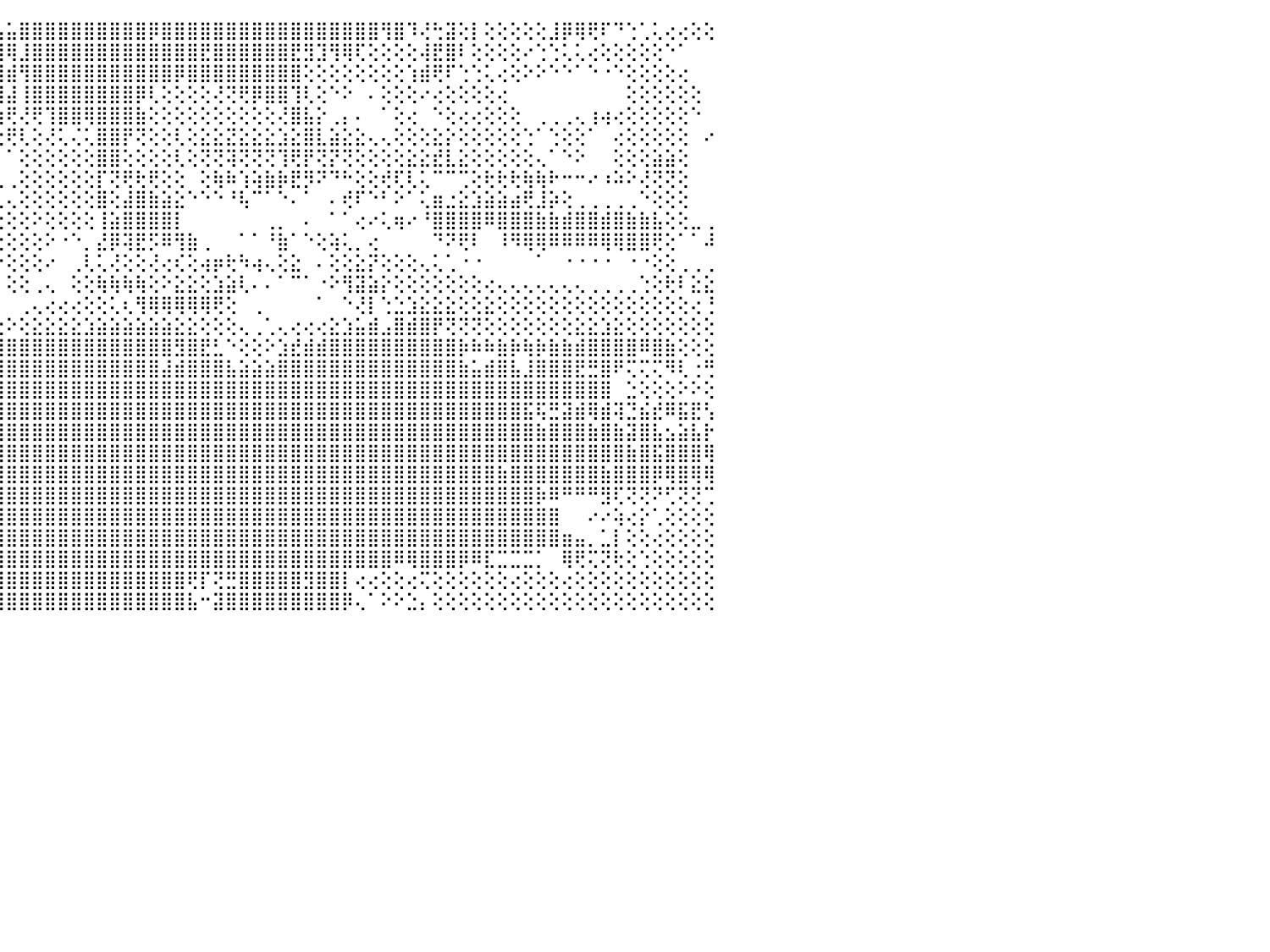

⣿⡧⢜⣿⣿⣿⣽⣿⢕⠑⠑⠑⠕⠑⠕⠙⠟⠗⠇⠑⠑⠕⠑⠑⠕⠑⠘⠁⠁⠑⠕⢕⢕⢔⢕⢗⢕⢕⢕⣕⢕⣧⣗⡫⢣⣥⣿⣿⣿⣿⣿⣿⣿⣿⣿⣿⡿⣿⣿⣿⣿⣿⣿⣿⣿⣿⣿⣿⣿⣿⣿⣿⣿⣿⢻⣿⠹⢜⢓⣽⢕⡇⢕⢕⢕⢕⢕⣸⡿⢿⢟⠏⠙⢑⢁⢅⢔⢔⢕⢕⠀
⣯⢾⢸⣷⣿⣿⣿⣿⡕⠀⠀⠀⠀⠀⠀⠀⠀⠀⠀⠀⠀⠀⠀⠀⠀⠀⠀⢄⢄⢀⠀⠀⢀⠈⠁⠕⢕⢕⢕⢜⢕⢯⢎⢕⢸⢿⣸⣿⣿⣿⣿⣿⣿⣿⣿⣿⣿⣿⣿⣿⣟⣿⣿⣿⣿⣿⣿⣟⣻⣹⢻⢿⢏⢕⢕⢕⢕⢼⣟⣿⠇⢕⢕⢕⢕⠔⢑⢑⢅⢅⢔⢕⢕⢕⢕⢕⠑⠁⠀⠀⠀
⣿⡟⢜⣯⣿⢽⣿⣿⡇⠀⠀⠀⠀⠀⠀⠀⠀⠀⠀⠀⠀⠀⠀⠀⠀⠀⠀⢕⢕⢕⢕⠀⢕⢕⠀⠀⠀⠑⠕⢕⢕⢕⢿⢸⢺⣾⢻⣿⣿⣿⣿⣿⣿⣿⣿⣿⣿⣿⡿⣿⣿⣿⣿⣿⣿⣿⣿⣿⢕⢕⢕⢕⢕⢕⢕⢕⢱⣾⢟⠏⢑⢑⢅⢔⢕⠕⠕⠑⠑⠁⠑⠐⠑⢕⢕⢕⢕⢔⠀⠀⠀
⣾⣞⡇⣶⣻⣻⣿⣿⡇⠀⠀⠀⠀⠀⠀⠀⢀⢄⢄⢄⢄⠀⠀⠀⠀⠀⠀⢕⢕⢕⢕⢐⢕⢕⠀⠀⠀⠀⠀⠁⢵⢸⡇⠱⣽⣼⢸⣿⣿⣿⣿⣿⣿⣿⣿⡿⢇⢕⢕⢕⢕⢜⢝⢟⡿⣿⣿⢹⢇⢕⠑⠕⠀⠄⢕⢕⢕⠔⢔⢕⢕⢕⢕⢔⠀⠀⠀⠀⠀⠀⠀⠀⠀⢕⢕⢕⢕⢕⢕⠀⠀
⣿⣏⡕⢿⢿⣿⣿⣟⡇⠀⠀⠀⠀⠀⠀⠀⠁⠑⠘⠑⠑⠁⠀⢄⢅⢄⣄⡕⡕⢕⢑⢕⢕⢜⢍⣄⡄⢄⢄⢜⢝⢽⢳⢷⢷⢟⢜⢟⢹⣿⣿⢿⣿⣿⣿⣷⢕⢕⢕⢕⢕⢕⢕⢕⢕⢕⢜⣿⣧⡕⢀⡄⠄⠀⠁⢕⢔⠀⠑⢕⢔⢔⢕⢕⢕⠀⢀⢀⢀⢄⢰⢴⢔⢕⢕⢕⢕⢕⠑⠀⠀
⣾⡇⢧⢟⣺⣟⣿⣿⡇⠀⠀⠀⠀⠀⠀⠀⠀⠀⠀⠀⢀⢀⢄⢅⢁⠁⠙⢝⢻⣷⣧⡕⠕⡇⢱⢕⢇⢇⢅⢅⠔⡣⣗⡕⢗⢟⢇⢕⢜⢅⢌⢅⣿⣿⡟⢝⢕⢕⢇⢕⣕⣕⣝⣕⣕⣕⣱⣕⣿⣇⣵⣕⣕⢄⢄⢕⢕⢕⣕⡕⢕⢕⢕⢕⢕⢑⠁⢑⢕⢕⠁⠀⢔⢕⢕⢕⢕⢕⠀⠔⠀
⣿⣯⢷⢸⡿⣿⣿⣿⣇⠀⠀⢔⢄⢀⠀⠀⠀⢅⡅⣅⡁⢡⡅⢁⣁⡁⣀⣕⢕⢕⢿⢇⠃⠁⠁⠁⠁⠁⢁⣅⣥⣵⣵⢕⠁⠁⢕⢕⢕⢕⢕⢕⣿⣿⢕⢕⢕⢕⢇⢕⢝⢝⢽⢝⢝⢝⢹⢟⡟⢝⡝⢝⢕⢕⢕⢕⣕⣕⣞⣇⣕⢕⢕⢕⢕⢕⢄⠁⠑⠕⠀⠀⢕⢕⢕⣵⣵⢕⠀⠀⠀
⣿⣿⢟⢸⡿⣿⣿⣿⡽⠀⠀⠀⠁⠀⠀⠔⠔⢱⢕⠕⠁⠀⢁⠁⢅⢌⢉⢅⢣⣴⡜⠀⠀⠀⠀⠀⠀⢐⣼⣿⣿⣿⢿⡇⢀⢀⢕⢕⢕⢕⢕⢕⡏⢝⢟⢗⢟⢕⢕⠀⢕⢷⠷⢱⢵⣷⡷⣟⡻⠝⠙⠓⢕⢕⢞⢏⢇⢅⠉⠉⢉⢕⢗⢗⢗⢷⢷⠗⠒⠒⠔⠰⠵⠕⢜⢝⢝⢕⠀⠀⠀
⣿⣿⢸⡷⣷⣿⣿⣿⣿⢴⡤⢄⠀⠀⠀⠀⠀⠘⠕⠀⠁⠑⢁⢑⠑⠑⢕⢕⢰⡄⠀⠀⠀⠄⢄⠀⢀⢸⢿⢿⢿⡿⢕⢇⢀⢄⢕⢕⢕⢕⢕⢕⣿⢕⣼⣿⣷⣵⣕⠑⠑⠑⠘⢧⠉⠁⠑⠄⠁⠀⠄⢞⠏⠑⠃⠕⠁⢅⣶⣐⣕⣱⣵⣵⣴⢟⣸⡵⢕⢀⢀⢀⢀⢀⠑⢕⢕⢕⠀⠀⠀
⣿⣿⣻⣇⣿⣿⣻⣿⣿⢾⢿⢕⠀⢀⠀⢅⢄⢕⢕⠕⠕⢔⢔⢕⢔⢄⢕⢕⢁⣕⣷⡗⢕⢕⢕⢕⢕⢕⢕⣶⣷⣼⡏⢕⢕⢕⢕⠕⢕⢕⢕⢕⢸⣵⣿⣿⣿⣿⡇⠀⠀⠀⠀⠀⠀⢀⡀⠀⠄⠀⠁⠁⢔⠔⢅⢶⠔⠘⣿⣿⣿⣿⠿⣿⣿⣿⣷⣷⣾⣿⣿⣾⣿⣷⣷⣧⢕⢕⣀⢀⠀
⣿⣿⡷⢧⣿⣿⣿⣿⣿⡄⢄⢕⢕⢕⠕⠀⠀⠀⠀⠀⠀⠀⠀⠀⠀⠀⢄⢱⣿⣿⣷⣕⢕⢗⡗⢷⢷⣶⣿⣿⣿⣿⡇⢕⢕⢕⢕⢕⠕⠐⠑⡀⣜⡿⢽⣟⡫⠿⢻⣷⢀⠀⠀⠁⠁⠘⣷⠁⠑⢕⢵⢅⡀⢔⠀⠀⠀⠀⠙⠝⢟⠇⠀⠸⠻⢿⢿⠿⠿⠿⠿⢿⢿⣿⣿⢟⢕⠁⠁⠼⠀
⣿⣿⡇⣟⣿⣿⣿⣿⣿⡇⠑⠕⠑⠁⠀⠅⢄⢐⢔⠀⠀⠀⠀⢀⣀⢀⠕⠕⠝⠝⢕⢜⢝⢕⢜⢝⢕⢜⢝⢟⢏⠕⠕⠕⠑⢕⢕⢕⠔⠀⢀⢇⢅⢜⢕⢕⢜⢔⢎⢕⢴⡶⢗⠳⢴⢄⢕⣕⠀⠄⢕⢕⣕⡝⢕⢕⢕⢄⢅⢁⠐⠐⠀⠀⠀⠀⠁⠀⠐⠐⠐⠐⠀⠐⠐⢕⢕⢀⢀⢀⠀
⢿⠿⢷⢽⢼⢿⠟⠟⠟⠛⠀⢄⢄⢔⢄⢄⢅⠕⠕⠈⠉⠁⠀⠀⠀⠀⠀⠀⠑⠀⠀⠀⠀⠀⠀⠀⠀⠀⠀⢑⠕⠀⠀⢀⠀⢕⢕⢀⢄⠀⢕⢕⢷⢷⢷⢷⢕⠕⣕⣕⢕⣱⣵⢇⠄⠄⠁⠉⠁⠐⠕⢻⣽⣵⡕⢕⢕⢕⢕⢕⢕⢕⢔⢄⢄⢄⢄⢄⢄⢄⢀⢀⢀⢀⢑⢕⢗⠇⣕⣕⠀
⠀⠄⢄⢔⢔⢕⢕⢕⢕⢕⢕⢕⢕⢕⡕⢄⢔⢐⢀⢀⢀⠄⢄⢔⠐⢐⢕⣅⡄⠀⠀⠀⠟⢿⢻⢿⠀⠁⠀⠀⠀⠀⠀⢑⠄⠀⢀⢄⢔⢔⢔⢕⢕⢅⢆⢻⢿⢿⢿⢿⢿⢟⢕⠀⢀⠀⠀⠀⠀⠁⠀⠑⢜⡇⢑⣑⣱⣕⣕⣕⢕⢕⣕⢕⢕⢕⢕⢕⢕⢕⢕⢕⢕⢕⢕⢕⢕⢕⢔⢘⠀
⢔⣔⣕⣱⣕⢑⢵⢵⢕⢕⢕⢗⣇⣕⣕⣱⣵⣵⣵⢴⣷⣿⣿⣿⣿⣿⣟⢟⢕⢀⠀⠀⠑⠁⠀⠀⠀⠀⠀⠀⠀⠀⠀⠐⢔⠕⢕⣕⣕⣕⣕⣱⣵⣵⣵⣵⣵⣵⣕⣕⢕⢕⢕⢄⢀⢁⢄⢔⢔⢔⣕⣱⣥⣾⣠⣿⣾⣿⡟⢝⢝⢝⢕⢕⢕⢕⢕⢕⢕⣕⣕⣱⣕⢕⢕⢕⢕⢕⢕⢕⠀
⣵⣵⣵⣵⣧⣷⣷⣾⣿⣿⣿⣿⣿⣿⣿⣽⣵⣵⣵⣷⣷⣷⣿⣿⣿⣷⣵⣵⣧⣕⣕⣵⣵⣵⣑⣵⣵⣵⣵⣵⣵⣵⣵⣷⣾⣿⣿⣿⣿⣿⣿⣿⣿⣿⣿⣿⣿⣿⣻⣿⣟⣃⠑⢕⢕⠕⣱⣞⣾⣾⣿⣿⣿⣿⣿⣿⣿⣿⣿⣿⡷⠷⠷⣷⡷⢷⡷⣷⣷⣾⣿⣿⣿⣿⠿⣿⣷⢕⢕⢕⠀
⣿⣿⣿⣿⣿⣿⣿⣿⡿⣿⣟⢻⣿⣿⣿⣿⣿⣿⣿⣿⣿⣿⣿⣿⣿⣿⣿⣿⣿⣿⣿⣿⣿⣿⣿⣿⣿⣿⣿⣿⣿⣿⣿⣿⣿⣿⣿⣿⣿⣿⣿⣿⣿⣿⣿⣿⣿⣼⣾⣿⣿⣿⣧⣵⣵⣵⣿⣿⣿⣿⣿⣿⣿⣿⣿⣿⣿⣿⣿⣿⣷⣥⣾⣿⣧⣸⣿⣿⣿⣟⣛⣿⠟⢍⢍⢍⠻⢇⢐⢛⠀
⣯⣭⣾⣽⣽⣿⣿⣿⣿⣷⣿⣵⣿⣿⣿⣿⣿⣿⣿⣿⣿⣿⣿⣿⣿⣿⣿⣿⣿⣿⣿⣿⣿⣿⣿⣿⣿⣿⣿⣿⣿⣿⣿⣿⣿⣿⣿⣿⣿⣿⣿⣿⣿⣿⣿⣿⣿⣿⣿⣿⣿⣿⣿⣿⣿⣿⣿⣿⣿⣿⣿⣿⣿⣿⣿⣿⣿⣿⣿⣿⣿⣿⣿⣿⣿⣿⣿⣿⣿⣿⣿⣿⠀⣑⢕⢕⢕⠕⠕⢕⠀
⣿⣿⣿⣿⣿⣿⣿⣿⣿⣿⣿⣿⣿⣿⣿⣿⣿⣿⣿⣿⣿⣿⣿⣿⣿⣿⣿⣿⣿⣿⣿⣿⣿⣿⣿⣿⣿⣿⣿⣿⣿⣿⣿⣿⣿⣿⣿⣿⣿⣿⣿⣿⣿⣿⣿⣿⣿⣿⣿⣿⣿⣿⣿⣿⣿⣿⣿⣿⣿⣿⣿⣿⣿⣿⣿⣿⣿⣿⣿⣿⣿⣿⣿⣿⣿⣯⢯⣛⣽⣾⢿⣾⢽⣙⣮⣞⠿⣯⣟⢣⠀
⣿⣿⣿⣿⣿⣿⣿⣿⣿⣿⣿⣿⣿⣿⣿⣿⣿⣿⣿⣿⣿⣿⣿⣿⣿⣿⣿⣿⣿⣿⣿⣿⣿⣿⣿⣿⣿⣿⣿⣿⣿⣿⣿⣿⣿⣿⣿⣿⣿⣿⣿⣿⣿⣿⣿⣿⣿⣿⣿⣿⣿⣿⣿⣿⣿⣿⣿⣿⣿⣿⣿⣿⣿⣿⣿⣿⣿⣿⣿⣿⣿⣿⣿⣿⣿⣿⣷⣿⣿⣿⣷⣿⣷⣽⣿⣧⣢⣵⣧⡗⠀
⣿⣿⣿⣿⣿⣿⣿⣿⣿⣿⣿⣿⣿⣿⣿⣿⣿⣿⣿⣿⣿⣿⣿⣿⣿⣿⣿⣿⣿⣿⣿⣿⣿⣿⣿⣿⣿⣿⣿⣿⣿⣿⣿⣿⣿⣿⣿⣿⣿⣿⣿⣿⣿⣿⣿⣿⣿⣿⣿⣿⣿⣿⣿⣿⣿⣿⣿⣿⣿⣿⣿⣿⣿⣿⣿⣿⣿⣿⣿⣿⣿⣿⣿⣿⣿⣿⣿⣿⣿⣿⣿⣿⣿⣷⣿⣯⣿⣿⣿⢿⠀
⣶⡟⢝⢭⢯⢝⣽⣿⣿⣿⣿⣿⣿⣿⣿⣿⣿⣿⣿⣿⣿⣿⣿⣿⣿⣿⣿⣿⣿⣿⣿⣿⣿⣿⣿⣿⣿⣿⣿⣿⣿⣿⣿⣿⣿⣿⣿⣿⣿⣿⣿⣿⣿⣿⣿⣿⣿⣿⣿⣿⣿⣿⣿⣿⣿⣿⣿⣿⣿⣿⣿⣿⣿⣿⣿⣿⣿⣿⣿⣿⣿⣿⣿⣷⣿⣿⣿⣿⣿⣿⣿⣷⣿⣿⣿⡿⢿⣿⢿⢿⠀
⣿⣿⣿⣿⣿⣿⣿⣿⣿⣿⣿⣿⣿⣿⣿⣿⣿⣿⣿⣿⣿⣿⣿⣿⣿⣿⣿⣿⣿⣿⣿⣿⣿⣿⣿⣿⣿⣿⣿⣿⣿⣿⣿⣿⣿⣿⣿⣿⣿⣿⣿⣿⣿⣿⣿⣿⣿⣿⣿⣿⣿⣿⣿⣿⣿⣿⣿⣿⣿⣿⣿⣿⣿⣿⣿⣿⣿⣿⣿⣿⣿⣿⣿⣿⣿⣿⡷⠿⠛⠛⠛⣻⢏⢝⢝⠝⢋⢝⢝⢉⠀
⣿⣿⣿⣿⣿⣿⣿⣿⣿⣿⣿⣿⣿⣿⣿⣿⣿⣿⣿⣿⣿⣿⣿⣿⣿⣿⣿⣿⣿⣿⣿⣿⣿⣿⣿⣿⣿⣿⣿⣿⣿⣿⣿⣿⣿⣿⣿⣿⣿⣿⣿⣿⣿⣿⣿⣿⣿⣿⣿⣿⣿⣿⣿⣿⣿⣿⣿⣿⣿⣿⣿⣿⣿⣿⣿⣿⣿⣿⣿⣿⣿⣿⣿⣿⣿⣿⣿⣿⠀⠀⠔⠔⢵⢔⡕⢁⢕⢕⢕⢕⠀
⣿⣿⣿⣿⣿⣿⣿⣿⣿⣿⣿⣿⣿⣿⣿⣿⣿⣿⣿⣿⣿⣿⣿⣿⣿⣿⣿⣿⣿⣿⣿⣿⣿⣿⣿⣿⣿⣿⣿⣿⣿⣿⣿⣿⣿⣿⣿⣿⣿⣿⣿⣿⣿⣿⣿⣿⣿⣿⣿⣿⣿⣿⣿⣿⣿⣿⣿⣿⣿⣿⣿⣿⣿⣿⣿⣿⣿⣿⣿⣿⣿⣿⣿⣿⣿⣿⣿⣿⣶⣤⡀⣁⡇⢕⢕⢔⢕⢕⢕⢕⠀
⣿⣿⣿⣿⣿⣿⣿⣿⣿⣿⣿⣿⣿⣿⣿⣿⣿⣿⣿⣿⣿⣿⣿⣿⣿⣿⣿⣿⣿⣿⣿⣿⣿⣿⣿⣿⣿⣿⣿⣿⣿⣿⣿⣿⣿⣿⣿⣿⣿⣿⣿⣿⣿⣿⣿⣿⣿⣿⣿⣿⣿⣿⣿⣿⣿⣿⣿⣿⣿⣿⣿⣿⣿⣿⣿⠿⢿⣿⣿⣿⡿⠿⣏⣉⣉⣉⡁⠀⢿⢟⢍⢝⢗⢕⢑⢕⢕⢕⢕⢕⠀
⣿⣿⣿⣿⣿⣿⣿⣿⣿⣿⣿⣿⣿⣿⣿⣿⣿⣿⣿⣿⣿⣿⣿⣿⣿⣿⣿⣿⣿⣿⣿⣿⣿⣿⣿⣿⣿⣿⣿⣿⣿⣿⣿⣿⣿⣿⣿⣿⣿⣿⣿⣿⣿⣿⣿⣿⣿⣿⣿⢟⡏⢝⣛⣿⣿⣿⣿⣿⣻⣿⣿⡇⢔⢔⢕⢕⢔⢍⢕⢕⢕⢕⢕⢕⢔⢕⢕⢕⢔⢕⢕⢕⢕⢕⢕⢕⢕⢕⢕⢕⠀
⢟⢟⢏⢝⢝⢝⢝⢟⢟⠿⣿⣿⣿⣿⡿⣿⣿⣿⣿⣿⣿⣿⣿⣿⣿⣿⣿⣿⣿⣿⣿⣿⣿⣿⣿⣿⣿⣿⣿⣿⣿⣿⣿⣿⣿⣿⣿⣿⣿⣿⣿⣿⣿⣿⣿⣿⣿⣿⣿⣧⠒⣽⣿⣿⣿⣿⣿⣿⣿⣿⣿⡿⢄⠁⠕⠕⣑⡄⢕⢕⢕⢕⢕⢕⢕⢕⢕⢕⢕⢕⢕⢕⢕⢕⢕⢕⢕⢕⢕⢕⠀
⠀⠀⠀⠀⠀⠀⠀⠀⠀⠀⠀⠀⠀⠀⠀⠀⠀⠀⠀⠀⠀⠀⠀⠀⠀⠀⠀⠀⠀⠀⠀⠀⠀⠀⠀⠀⠀⠀⠀⠀⠀⠀⠀⠀⠀⠀⠀⠀⠀⠀⠀⠀⠀⠀⠀⠀⠀⠀⠀⠀⠀⠀⠀⠀⠀⠀⠀⠀⠀⠀⠀⠀⠀⠀⠀⠀⠀⠀⠀⠀⠀⠀⠀⠀⠀⠀⠀⠀⠀⠀⠀⠀⠀⠀⠀⠀⠀⠀⠀⠀⠀